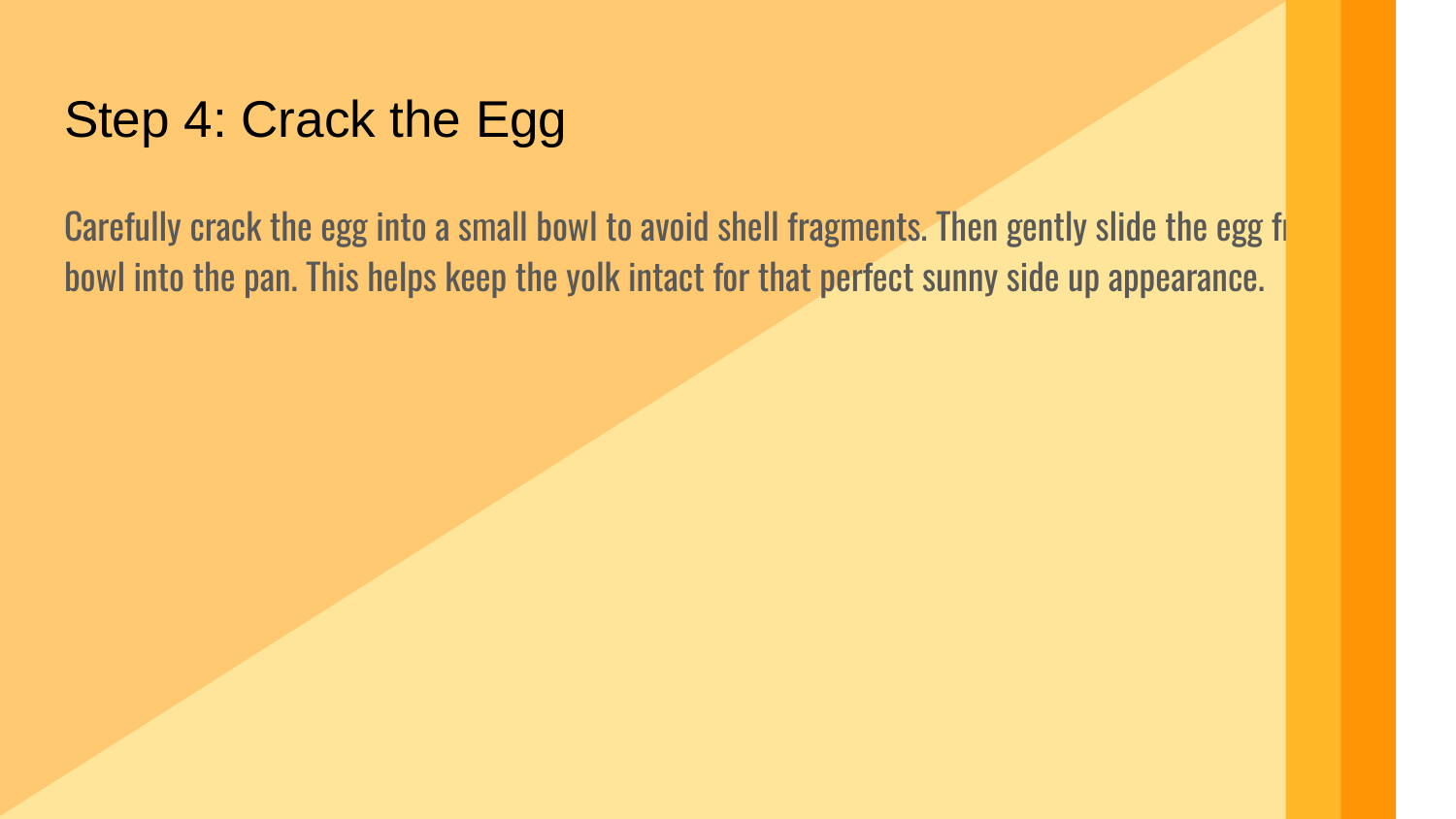

Step 4: Crack the Egg
Carefully crack the egg into a small bowl to avoid shell fragments. Then gently slide the egg from the bowl into the pan. This helps keep the yolk intact for that perfect sunny side up appearance.